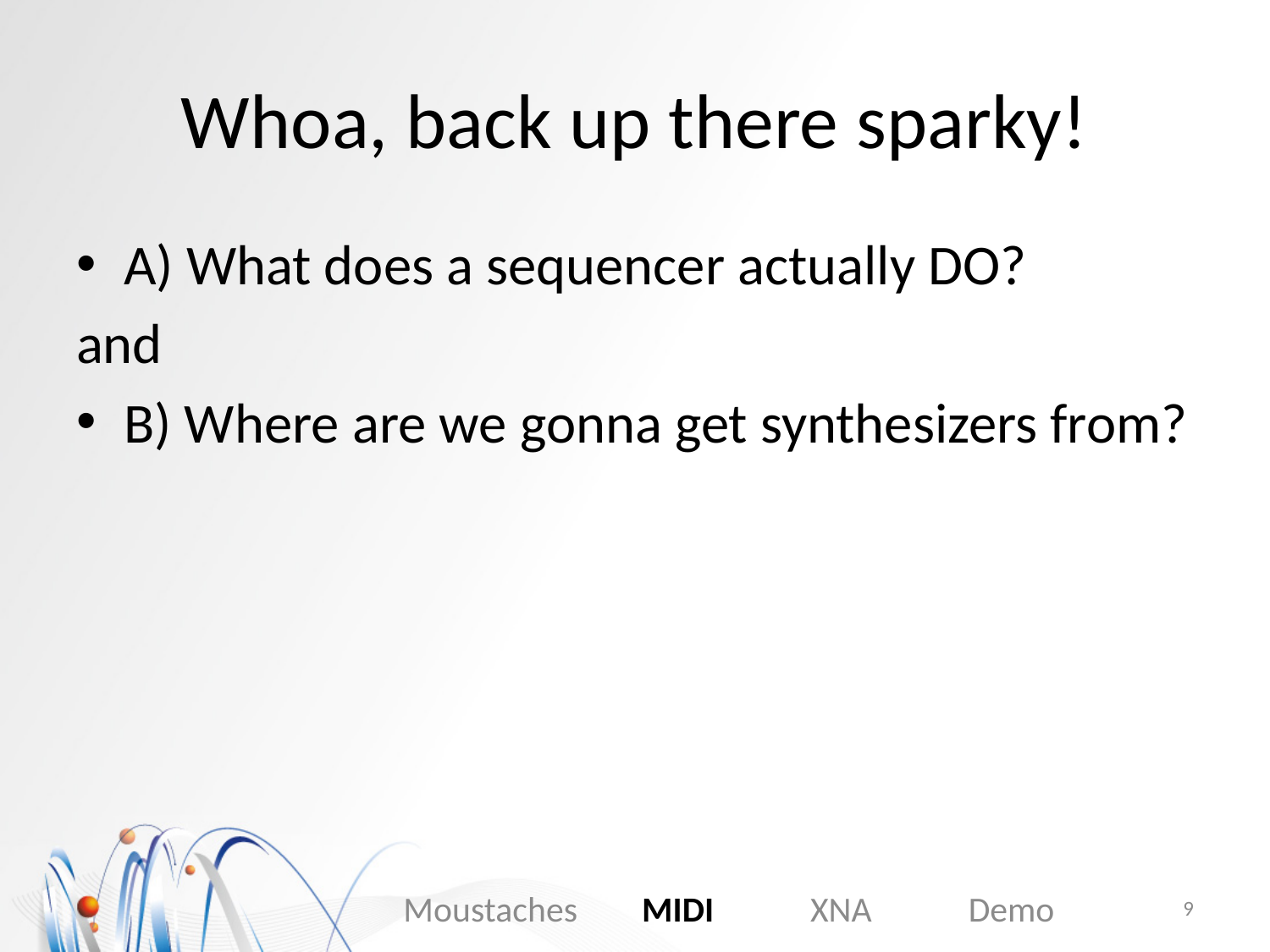

# Whoa, back up there sparky!
A) What does a sequencer actually DO?
and
B) Where are we gonna get synthesizers from?
Moustaches        MIDI            XNA            Demo
9